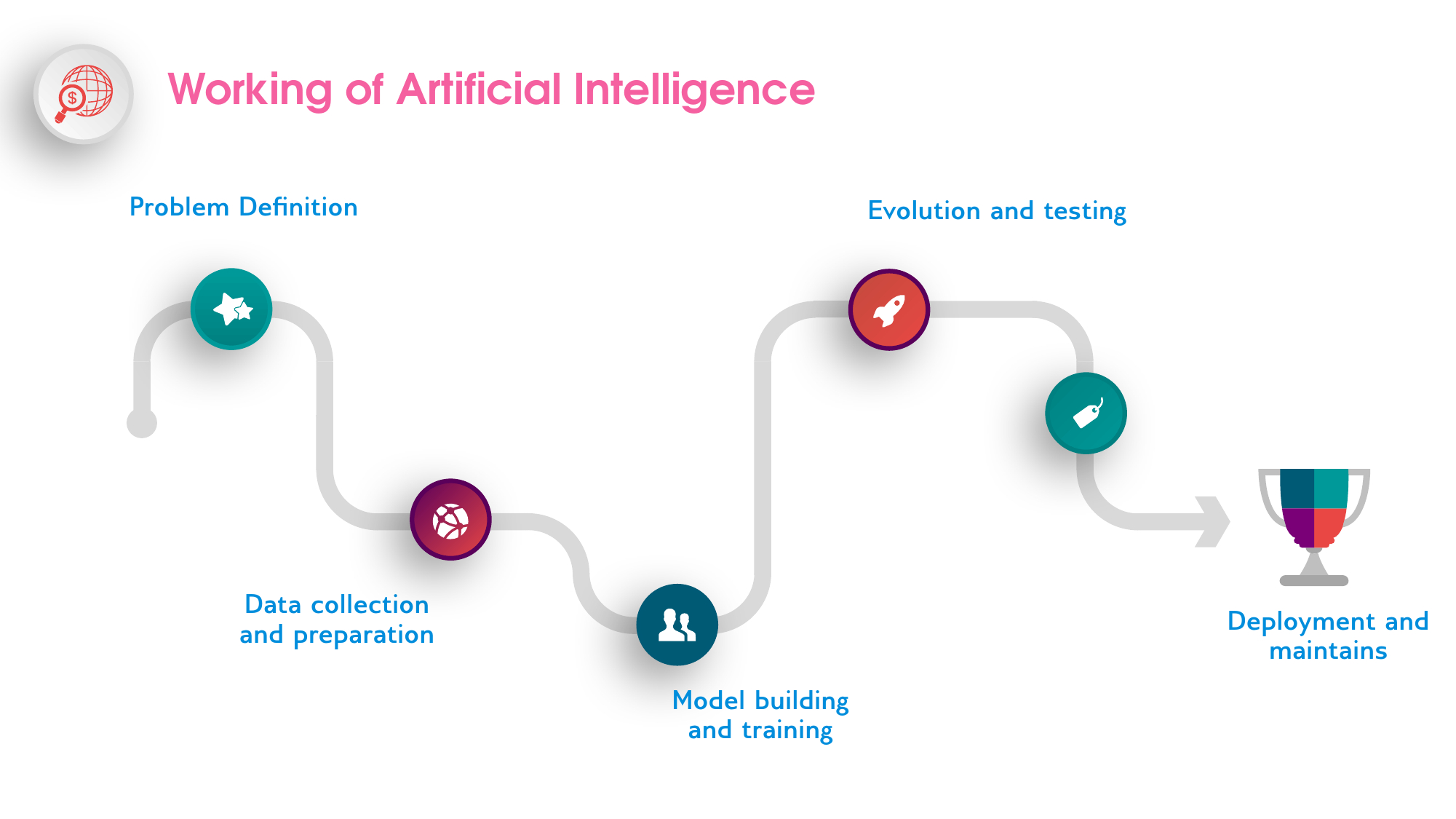

Working of Artificial Intelligence
Problem Definition
Evolution and testing

Data collection and preparation
Deployment and maintains

Model building and training